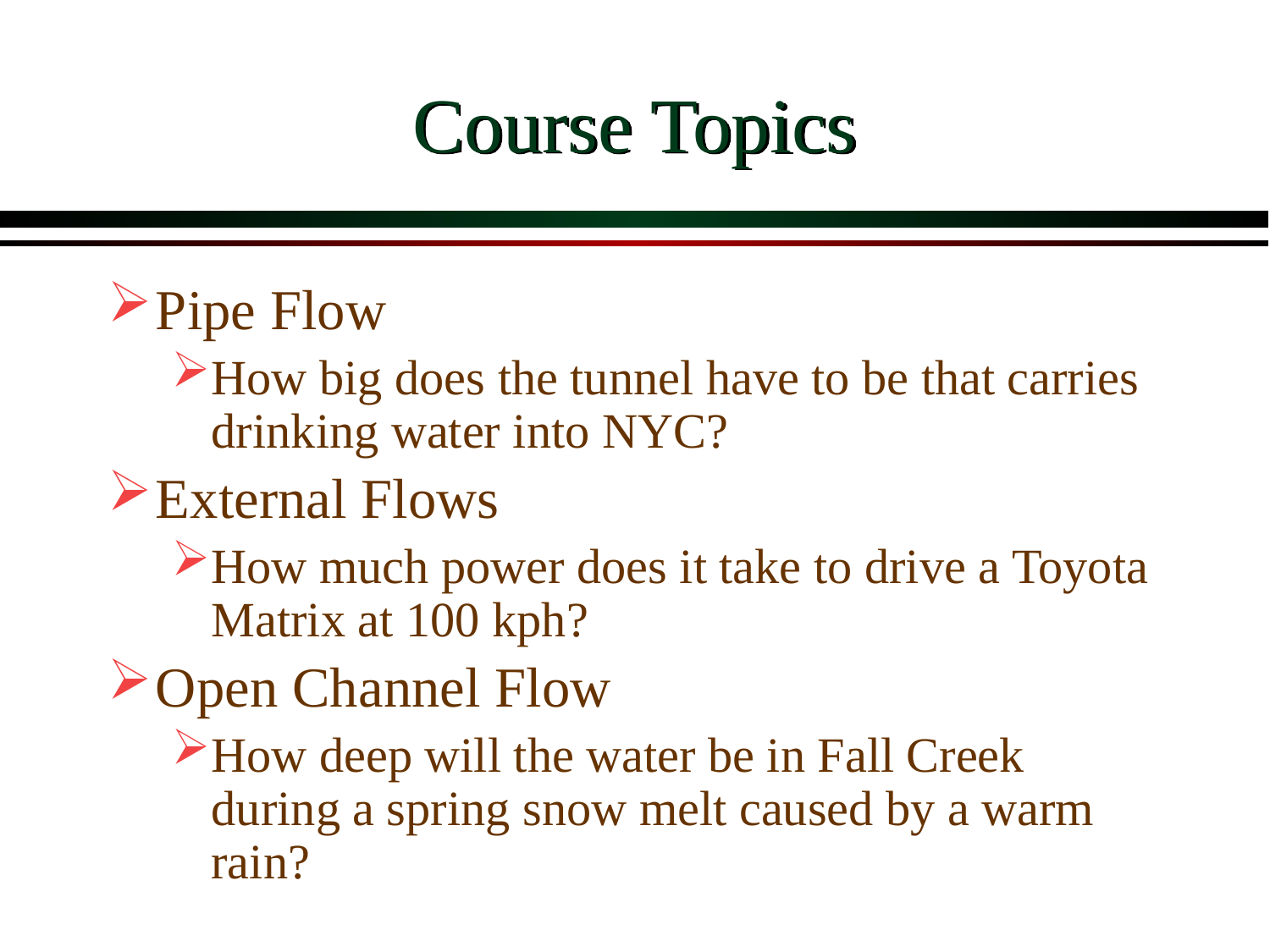

# Course Topics
Pipe Flow
How big does the tunnel have to be that carries drinking water into NYC?
External Flows
How much power does it take to drive a Toyota Matrix at 100 kph?
Open Channel Flow
How deep will the water be in Fall Creek during a spring snow melt caused by a warm rain?